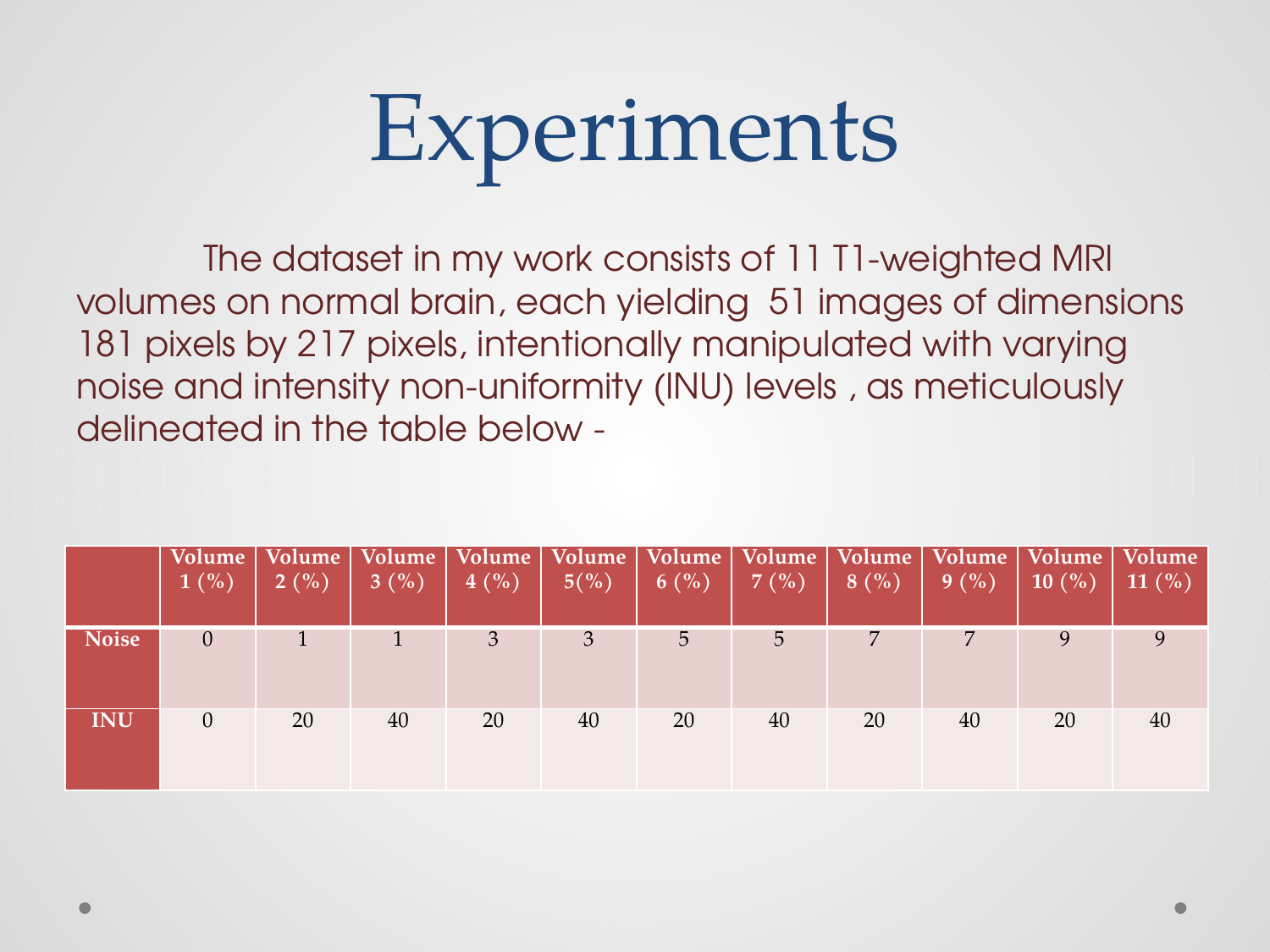

# Experiments
	The dataset in my work consists of 11 T1-weighted MRI volumes on normal brain, each yielding  51 images of dimensions 181 pixels by 217 pixels, intentionally manipulated with varying noise and intensity non-uniformity (INU) levels , as meticulously delineated in the table below -

|  | Volume 1 (%) | Volume 2 (%) | Volume 3 (%) | Volume 4 (%) | Volume 5(%) | Volume 6 (%) | Volume 7 (%) | Volume 8 (%) | Volume 9 (%) | Volume 10 (%) | Volume 11 (%) |
| --- | --- | --- | --- | --- | --- | --- | --- | --- | --- | --- | --- |
| Noise | 0 | 1 | 1 | 3 | 3 | 5 | 5 | 7 | 7 | 9 | 9 |
| INU | 0 | 20 | 40 | 20 | 40 | 20 | 40 | 20 | 40 | 20 | 40 |